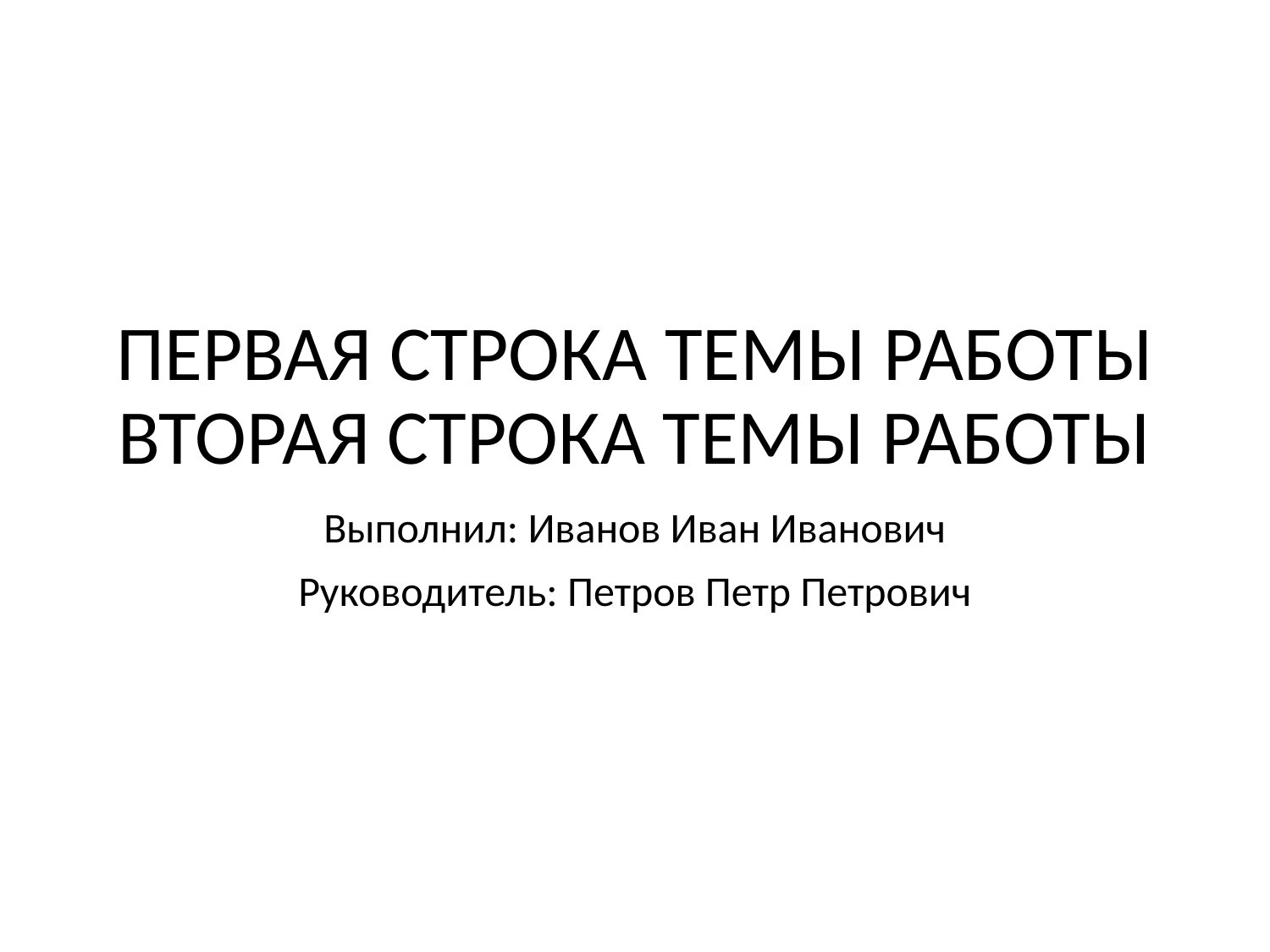

# ПЕРВАЯ СТРОКА ТЕМЫ РАБОТЫ ВТОРАЯ СТРОКА ТЕМЫ РАБОТЫ
Выполнил: Иванов Иван Иванович
Руководитель: Петров Петр Петрович